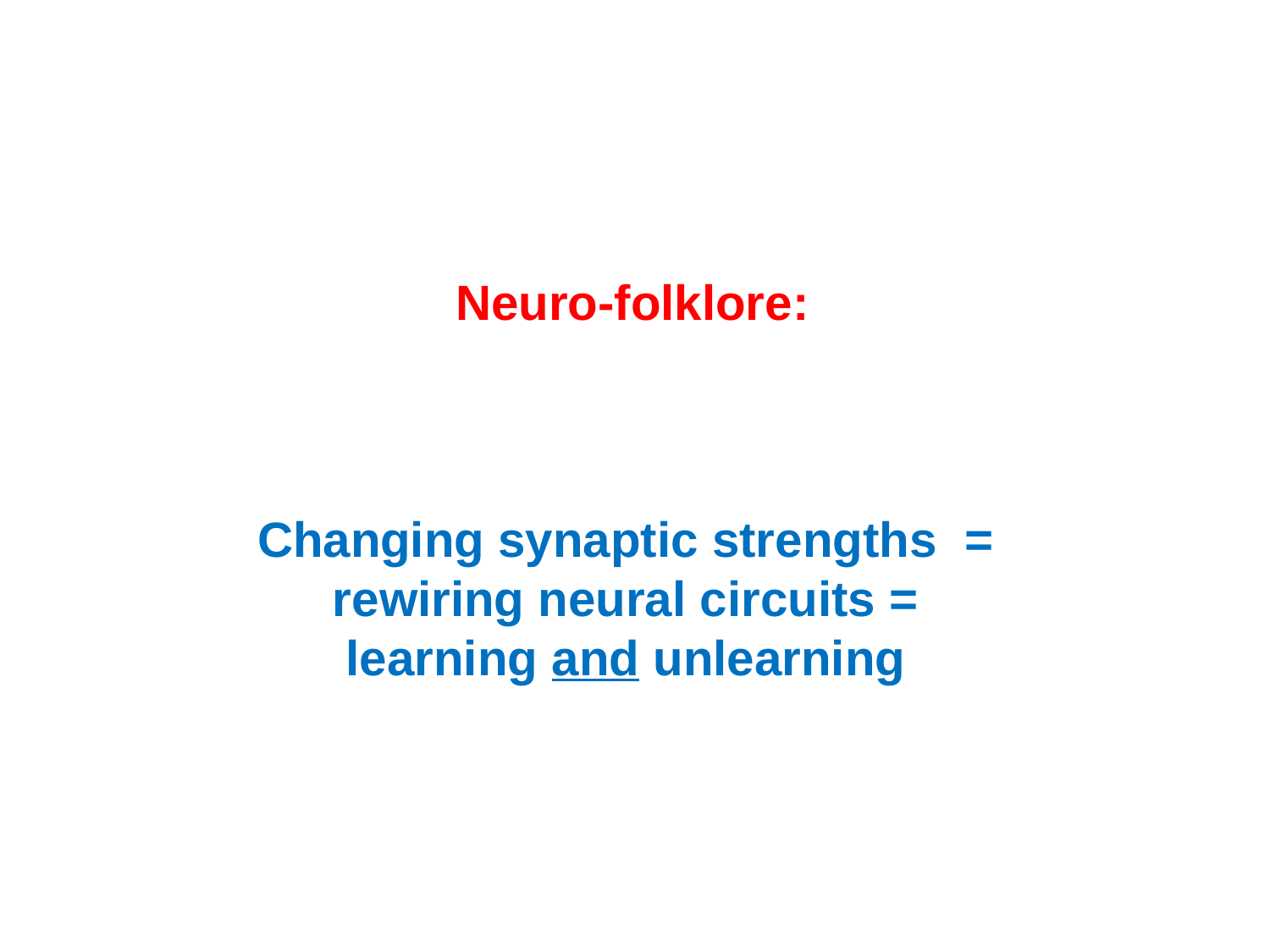

Neuro-folklore:

Changing synaptic strengths  =
rewiring neural circuits =
learning and unlearning